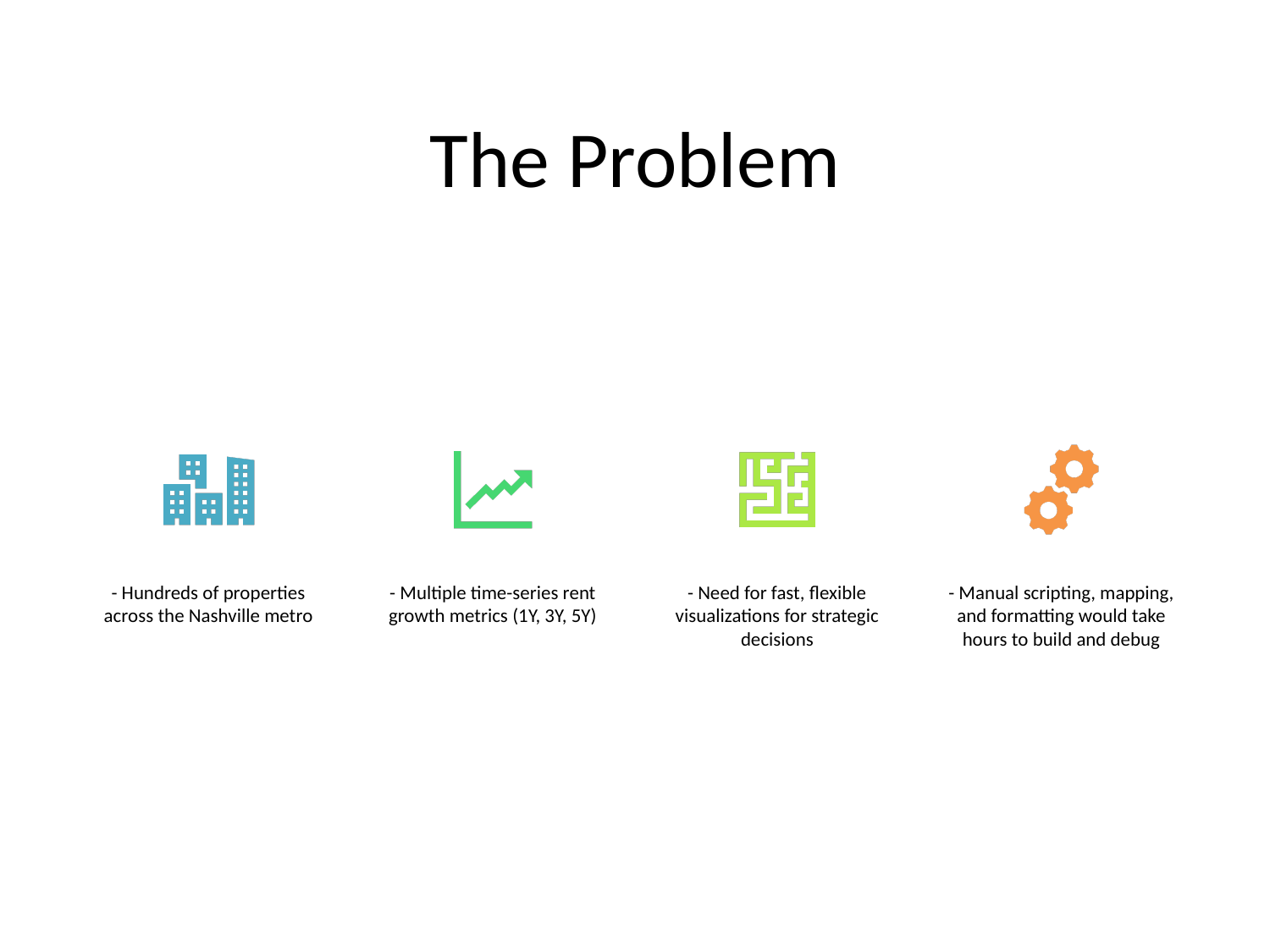

# The Problem
- Hundreds of properties across the Nashville metro
- Multiple time-series rent growth metrics (1Y, 3Y, 5Y)
- Need for fast, flexible visualizations for strategic decisions
- Manual scripting, mapping, and formatting would take hours to build and debug